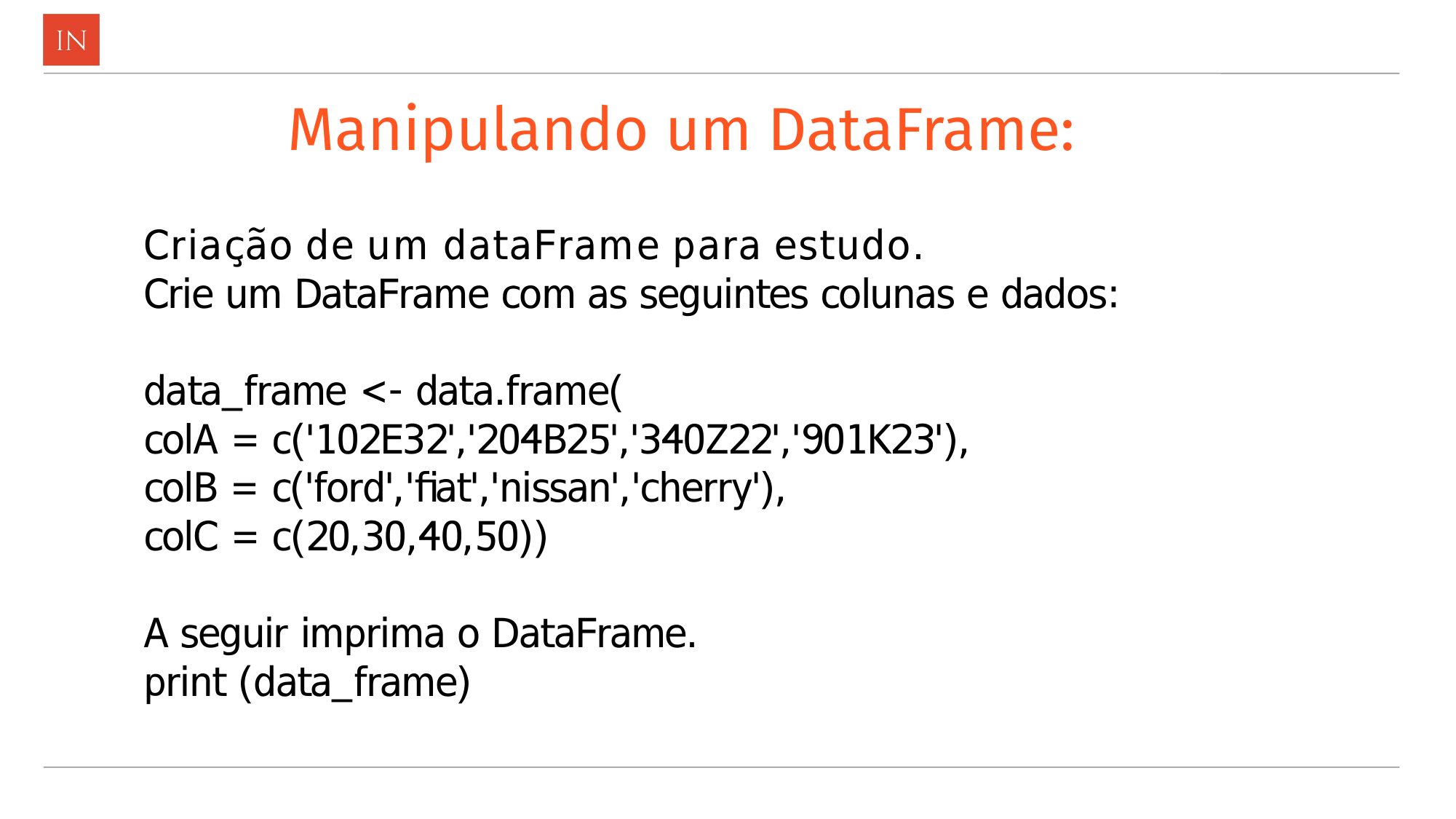

# Manipulando um DataFrame:
Criação de um dataFrame para estudo.
Crie um DataFrame com as seguintes colunas e dados:

data_frame <- data.frame(
colA = c('102E32','204B25','340Z22','901K23'),
colB = c('ford','fiat','nissan','cherry'),
colC = c(20,30,40,50))

A seguir imprima o DataFrame.
print (data_frame)